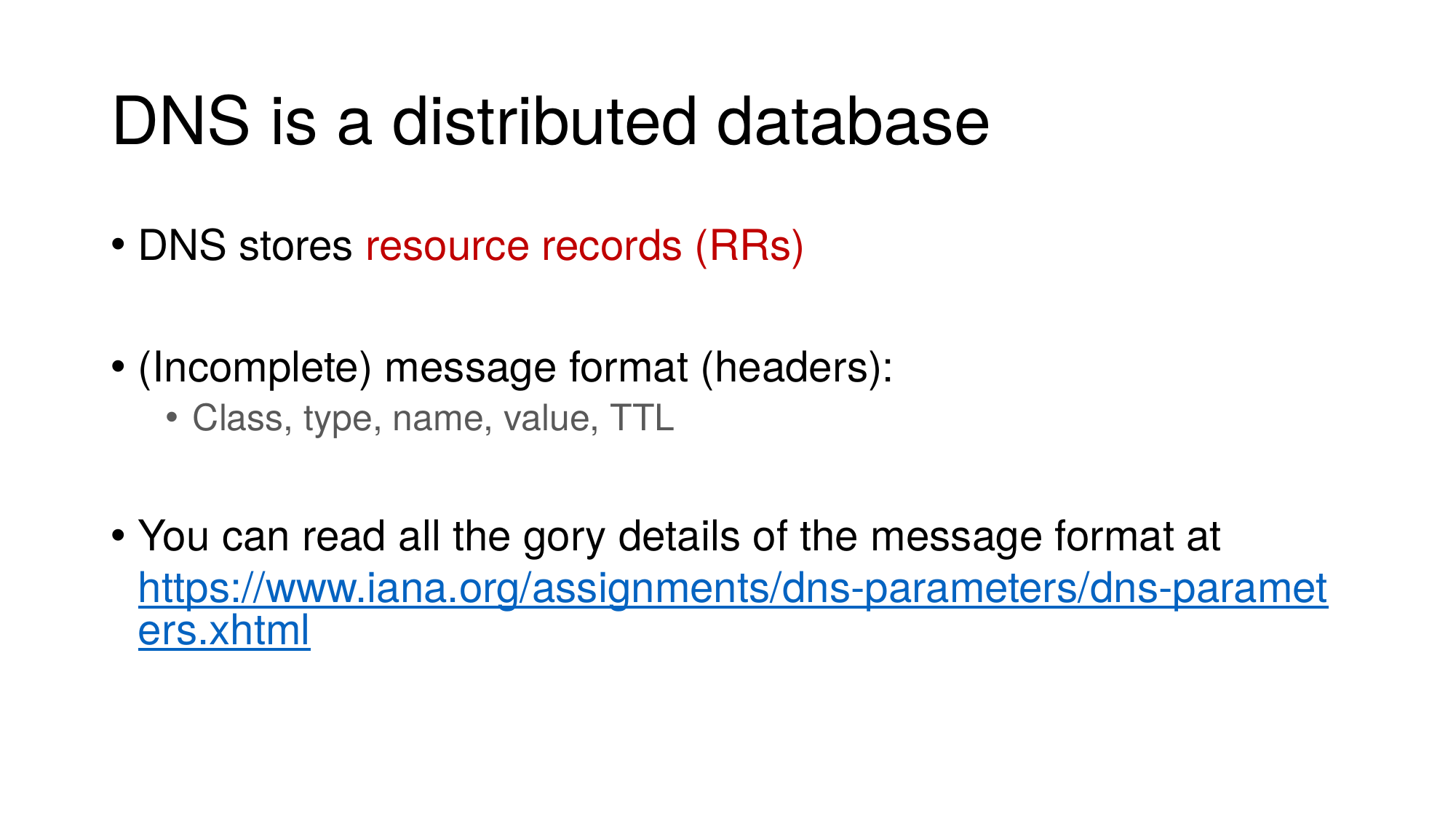

# DNS is a distributed database
DNS stores resource records (RRs)

(Incomplete) message format (headers):
Class, type, name, value, TTL

You can read all the gory details of the message format at https://www.iana.org/assignments/dns-parameters/dns-parameters.xhtml